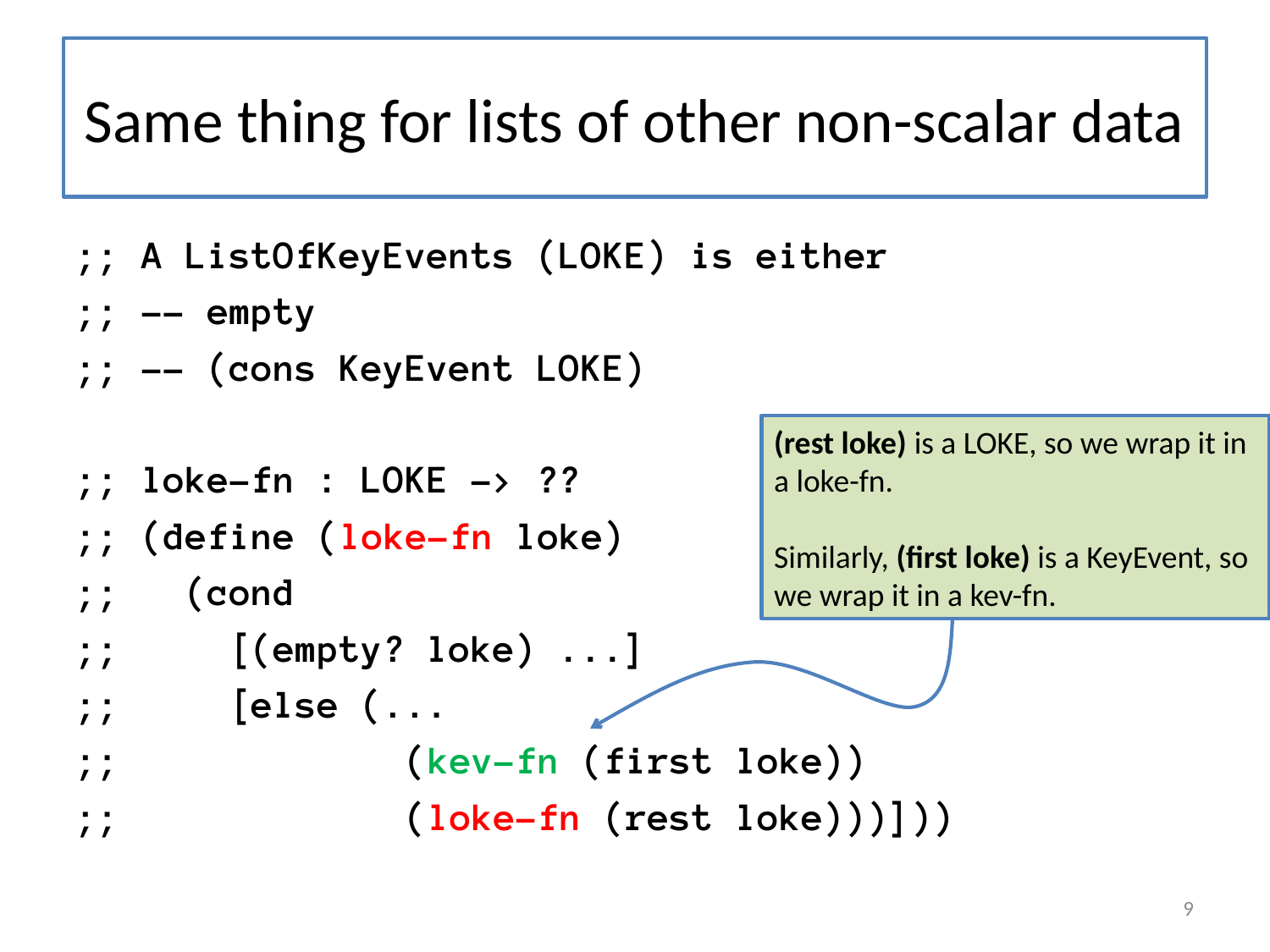

# Same thing for lists of other non-scalar data
;; A ListOfKeyEvents (LOKE) is either
;; -- empty
;; -- (cons KeyEvent LOKE)

;; loke-fn : LOKE -> ??
;; (define (loke-fn loke)
;;   (cond
;;     [(empty? loke) ...]
;;     [else (...
;;             (kev-fn (first loke))
;;             (loke-fn (rest loke)))]))
(rest loke) is a LOKE, so we wrap it in a loke-fn.

Similarly, (first loke) is a KeyEvent, so we wrap it in a kev-fn.

9